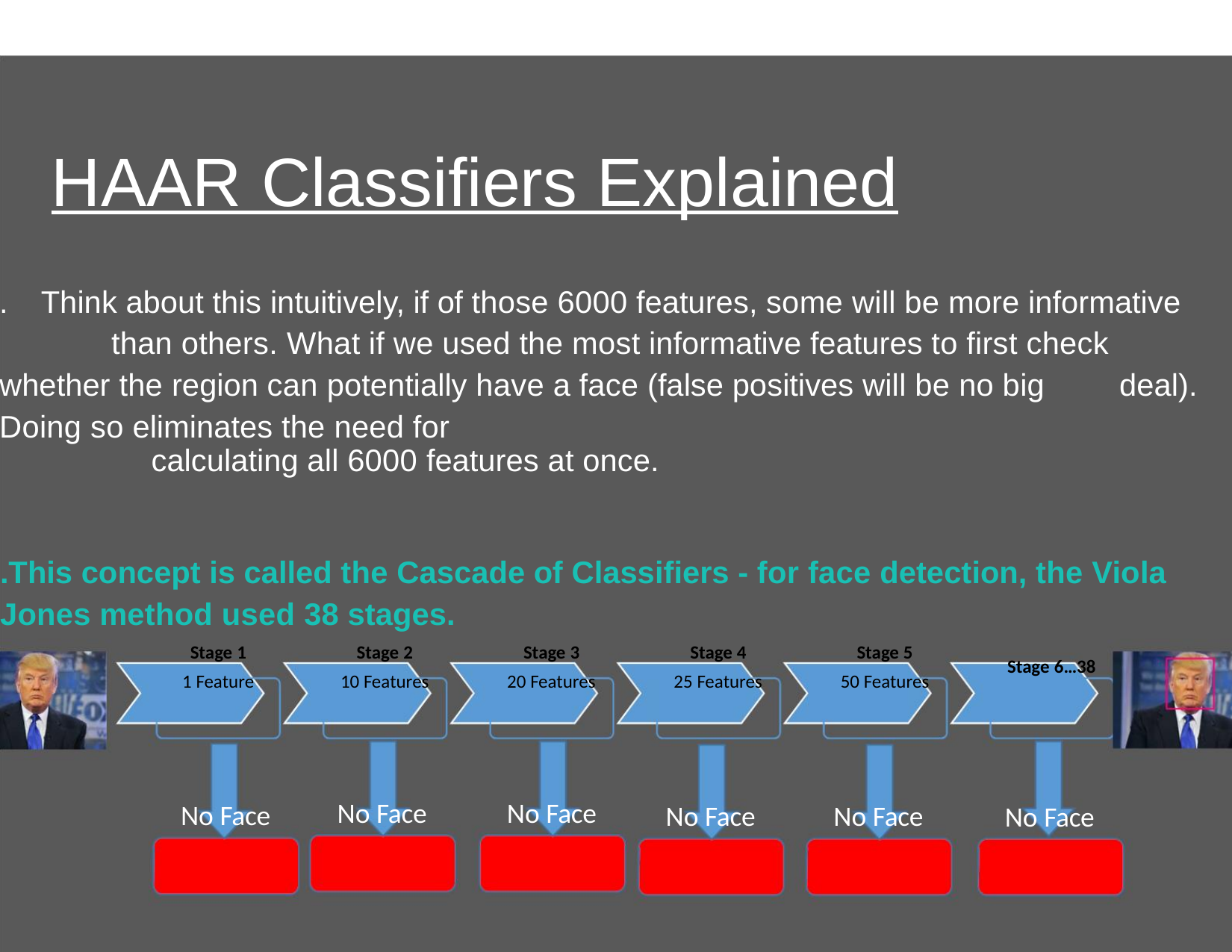

HAAR Classifiers Explained
. Think about this intuitively, if of those 6000 features, some will be more informative    	than others. What if we used the most informative features to first check 	whether the region can potentially have a face (false positives will be no big 	deal). Doing so eliminates the need for
	calculating all 6000 features at once.
.This concept is called the Cascade of Classifiers - for face detection, the Viola Jones method used 38 stages.
Stage 1
Stage 2
Stage 3
Stage 4
Stage 5
Stage 6…38
1 Feature
10 Features
20 Features
25 Features
50 Features
No Face
No Face
No Face
No Face
No Face
No Face